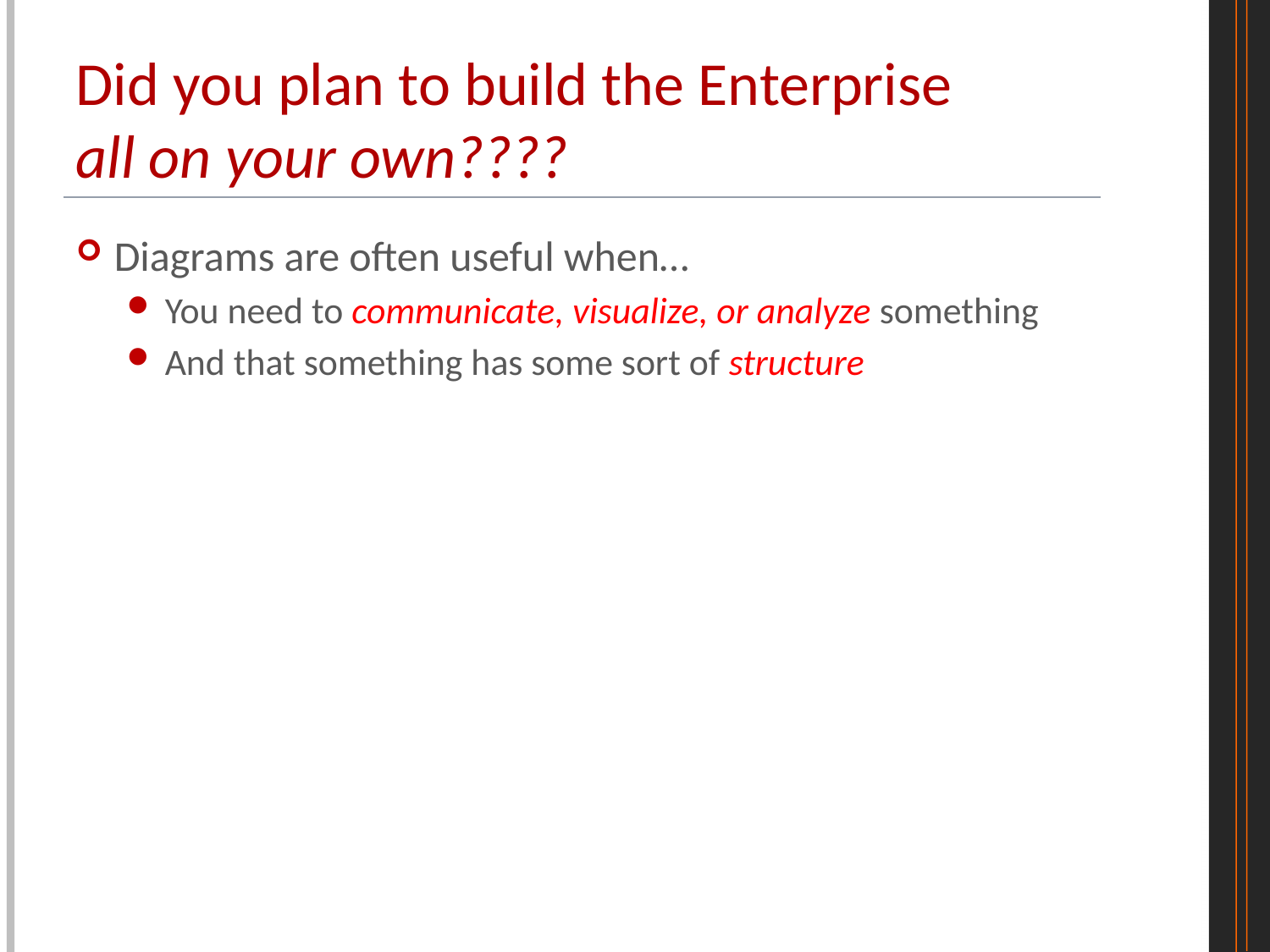

# Did you plan to build the Enterprise all on your own????
Diagrams are often useful when…
You need to communicate, visualize, or analyze something
And that something has some sort of structure